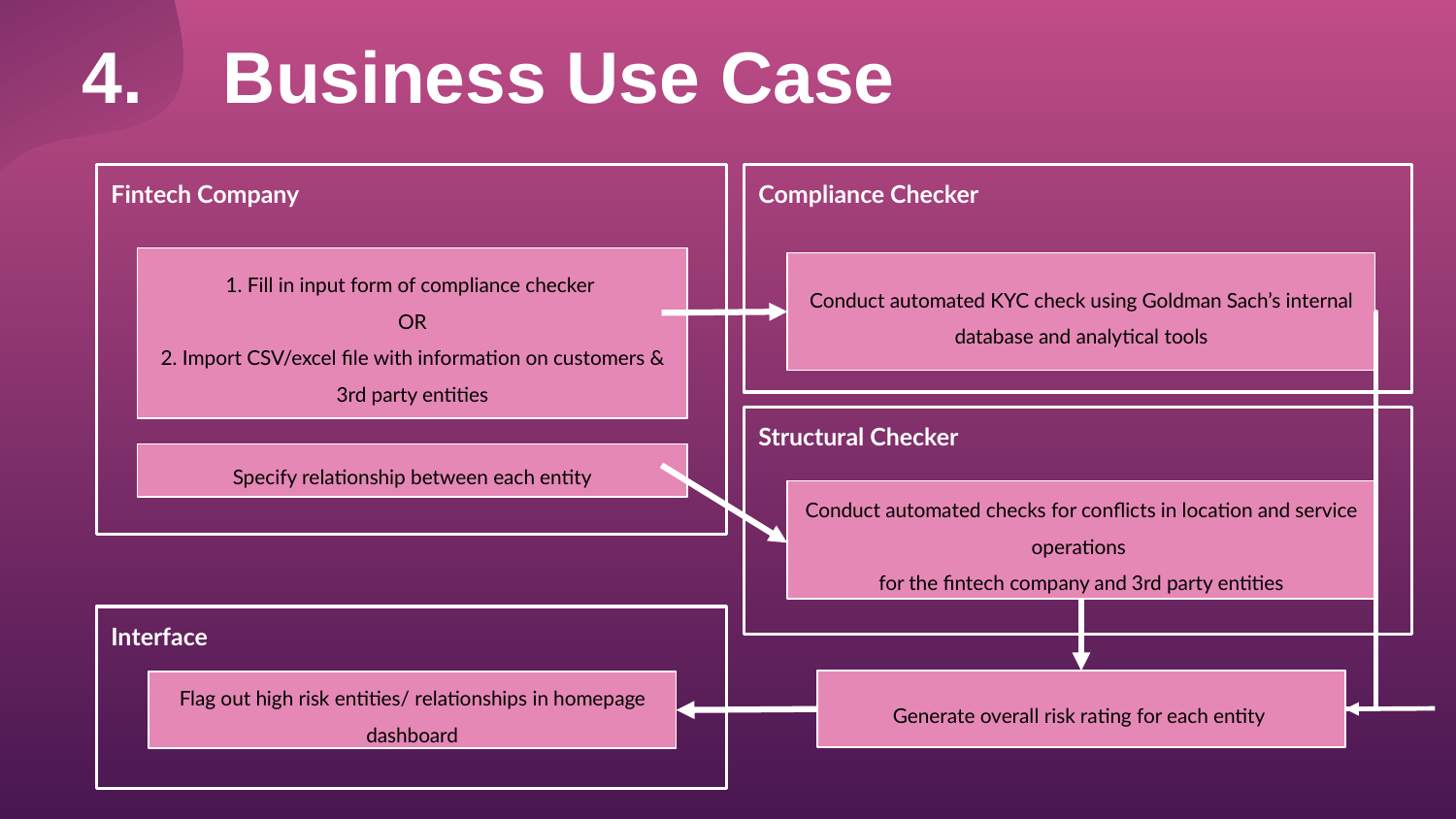

4.    Business Use Case
Fintech Company

Compliance Checker

1. Fill in input form of compliance checker
OR
2. Import CSV/excel file with information on customers & 3rd party entities
Conduct automated KYC check using Goldman Sach’s internal database and analytical tools
Structural Checker

Specify relationship between each entity
Conduct automated checks for conflicts in location and service operations
for the fintech company and 3rd party entities
Interface

Generate overall risk rating for each entity
Flag out high risk entities/ relationships in homepage dashboard